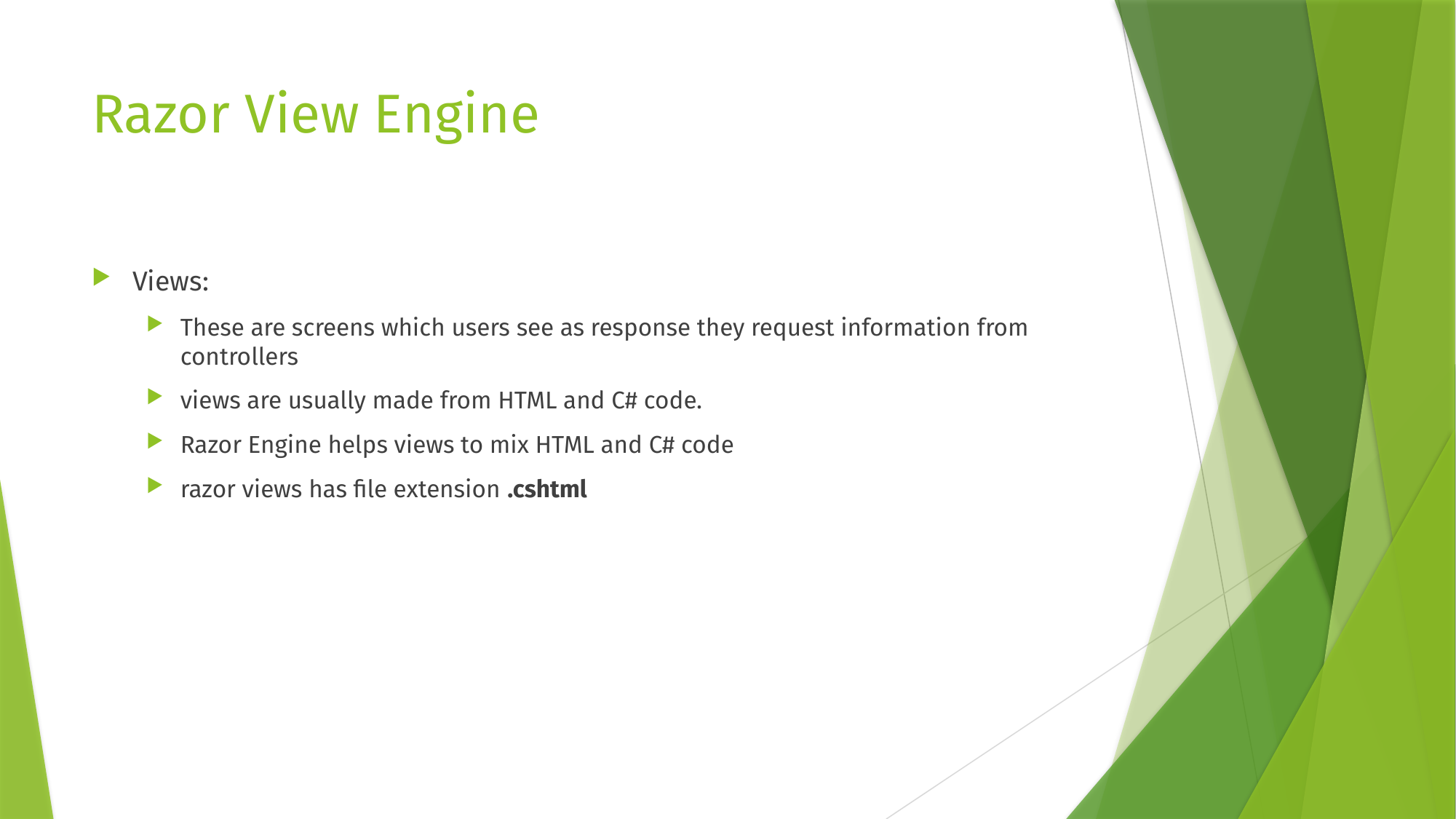

# Razor View Engine
Views:
These are screens which users see as response they request information from controllers
views are usually made from HTML and C# code.
Razor Engine helps views to mix HTML and C# code
razor views has file extension .cshtml